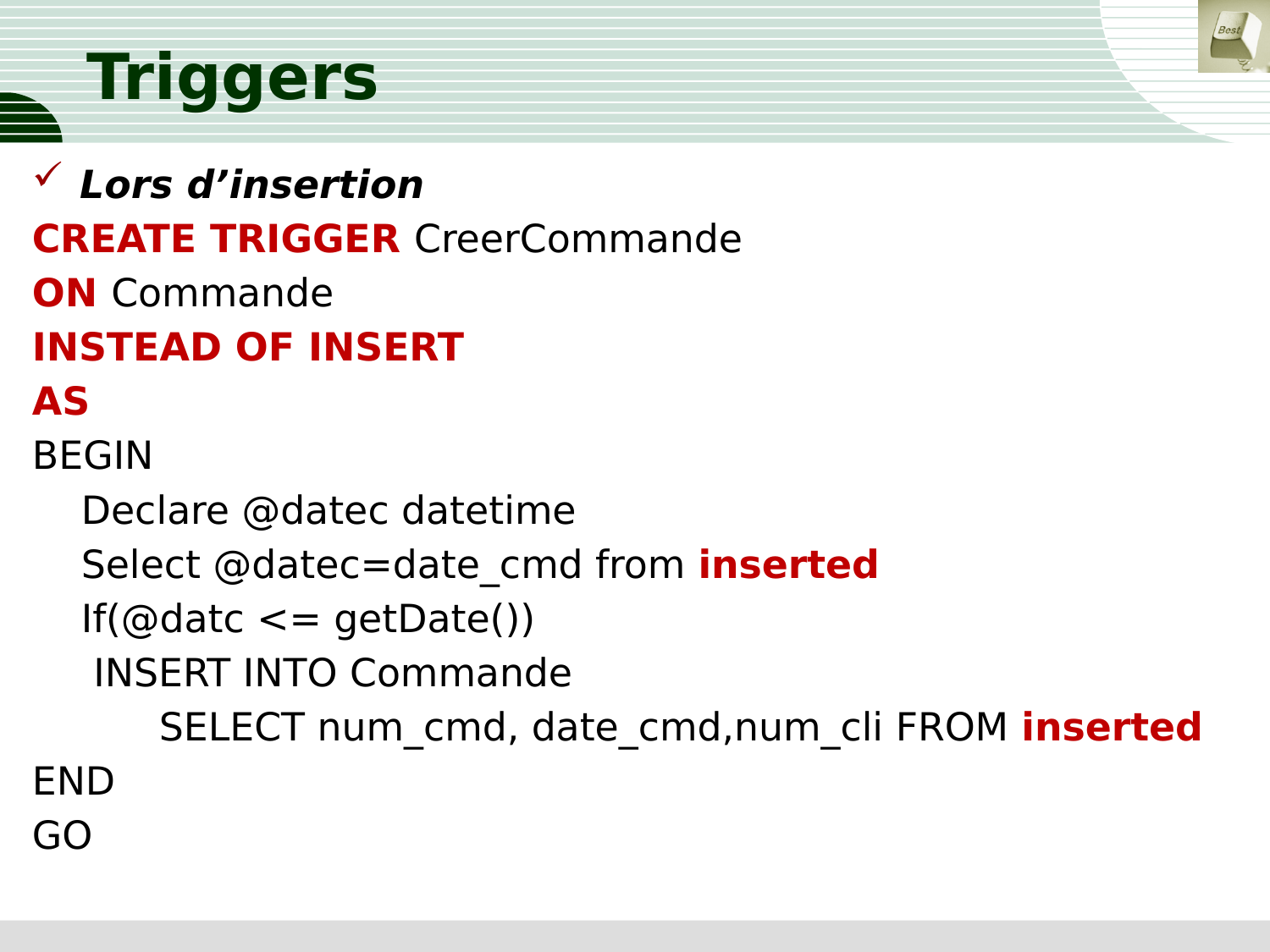

# Triggers
Lors d’insertion
CREATE TRIGGER CreerCommande
ON Commande
INSTEAD OF INSERT
AS
BEGIN
    Declare @datec datetime
    Select @datec=date_cmd from inserted
    If(@datc <= getDate())
     INSERT INTO Commande
    	SELECT num_cmd, date_cmd,num_cli FROM inserted
END
GO